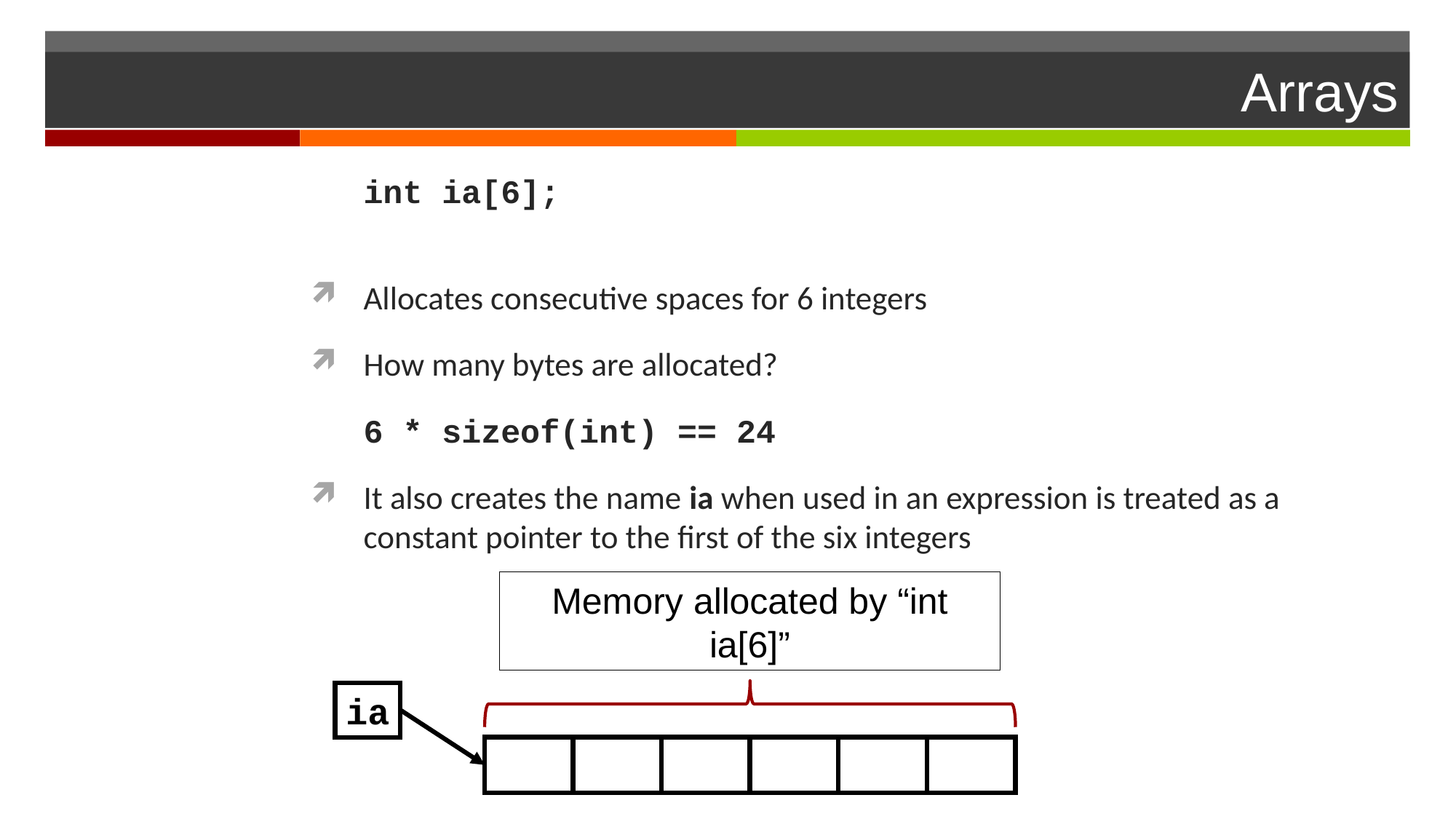

# Arrays
			int ia[6];
Allocates consecutive spaces for 6 integers
How many bytes are allocated?
			6 * sizeof(int) == 24
It also creates the name ia when used in an expression is treated as a constant pointer to the first of the six integers

Memory allocated by “int ia[6]”
ia